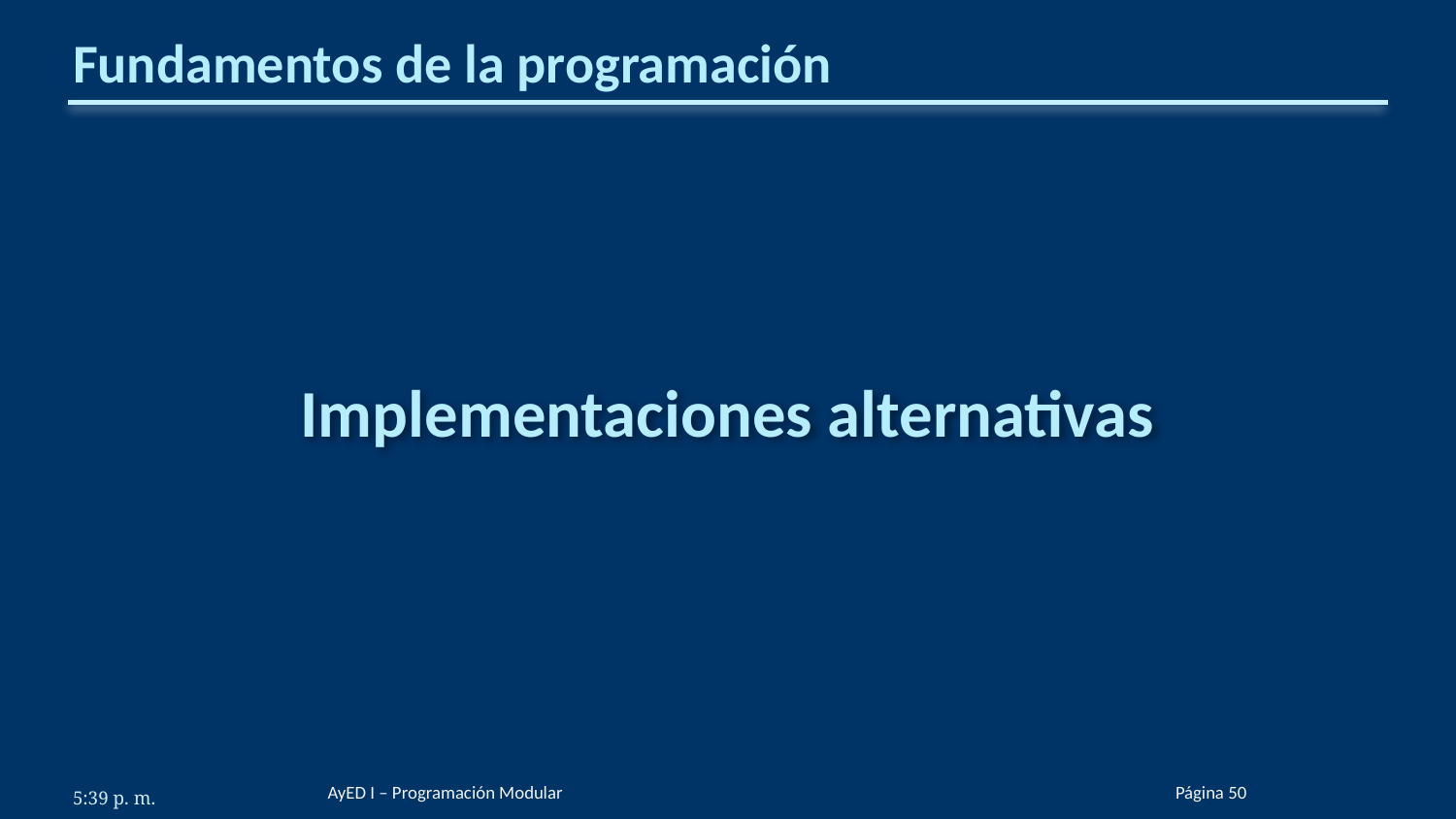

# Fundamentos de la programación
Implementaciones alternativas
AyED I – Programación Modular
Página 50
5:39 p. m.